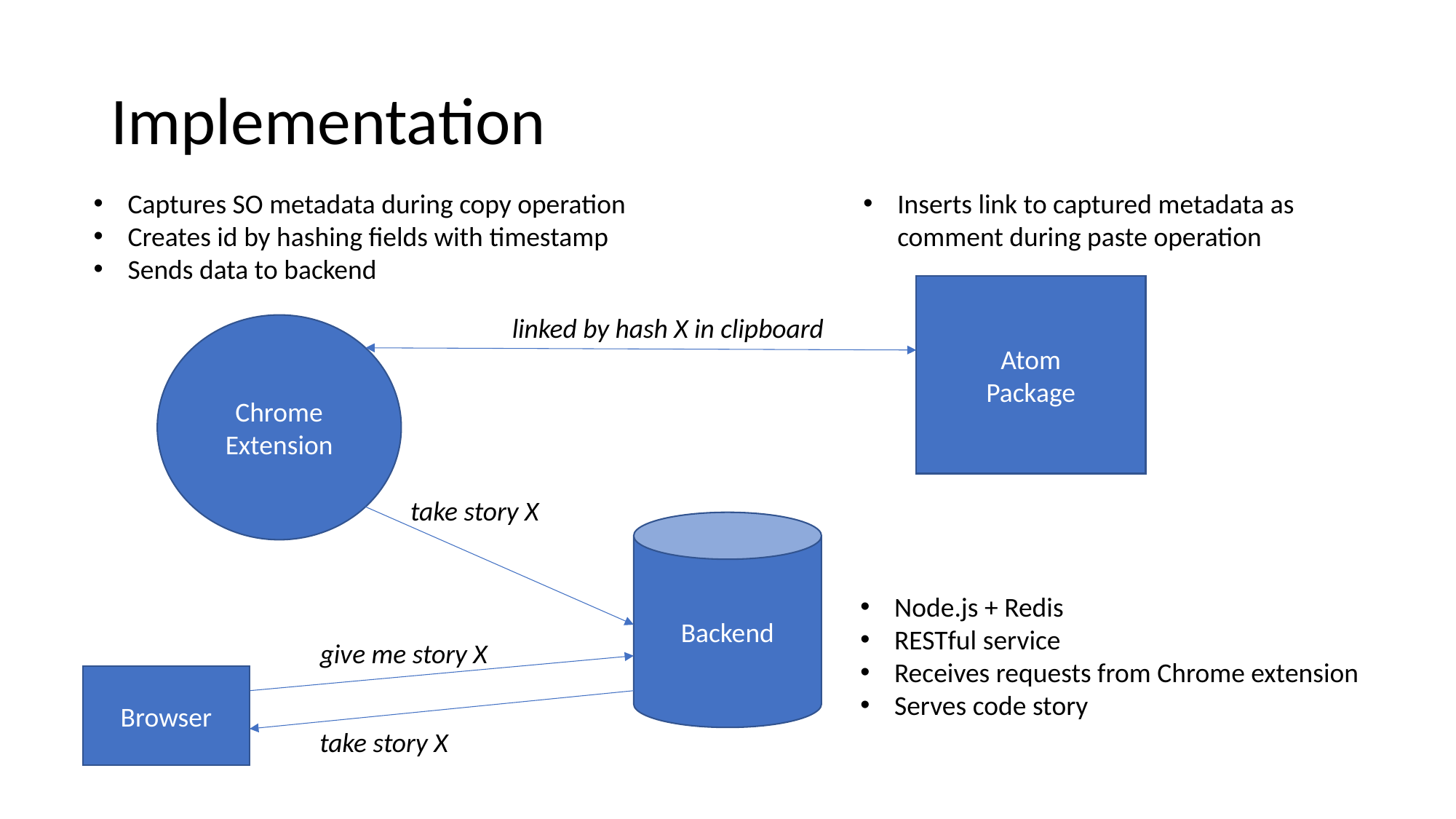

# Implementation
Captures SO metadata during copy operation
Creates id by hashing fields with timestamp
Sends data to backend
Inserts link to captured metadata as comment during paste operation
Atom
Package
linked by hash X in clipboard
Chrome
Extension
take story X
Backend
Node.js + Redis
RESTful service
Receives requests from Chrome extension
Serves code story
give me story X
Browser
take story X